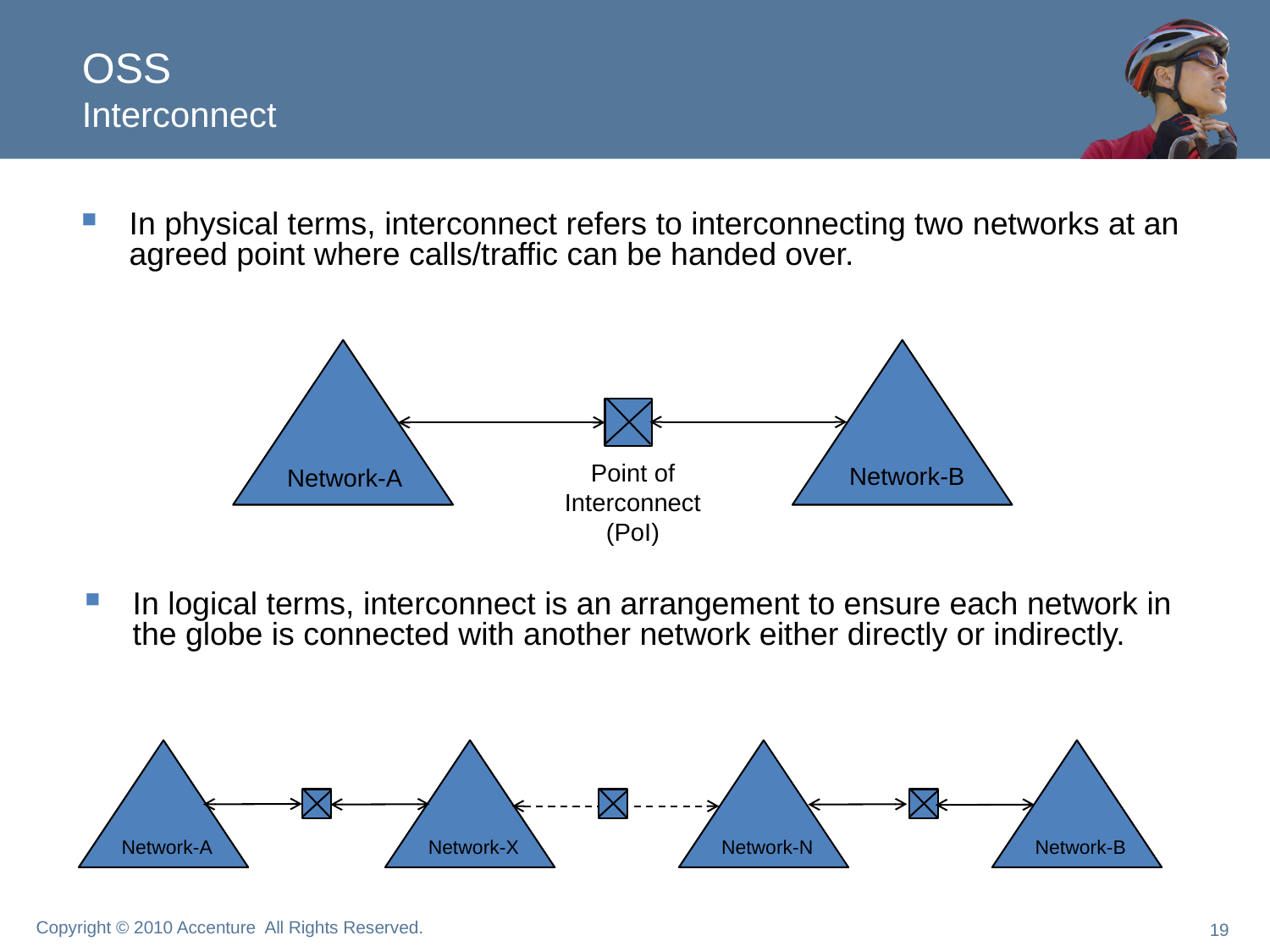

# OSS Interconnect
In physical terms, interconnect refers to interconnecting two networks at an agreed point where calls/traffic can be handed over.

Point of Interconnect (PoI)
Network-B
Network-A
In logical terms, interconnect is an arrangement to ensure each network in the globe is connected with another network either directly or indirectly.

Network-A

Network-X

Network-N

Network-B